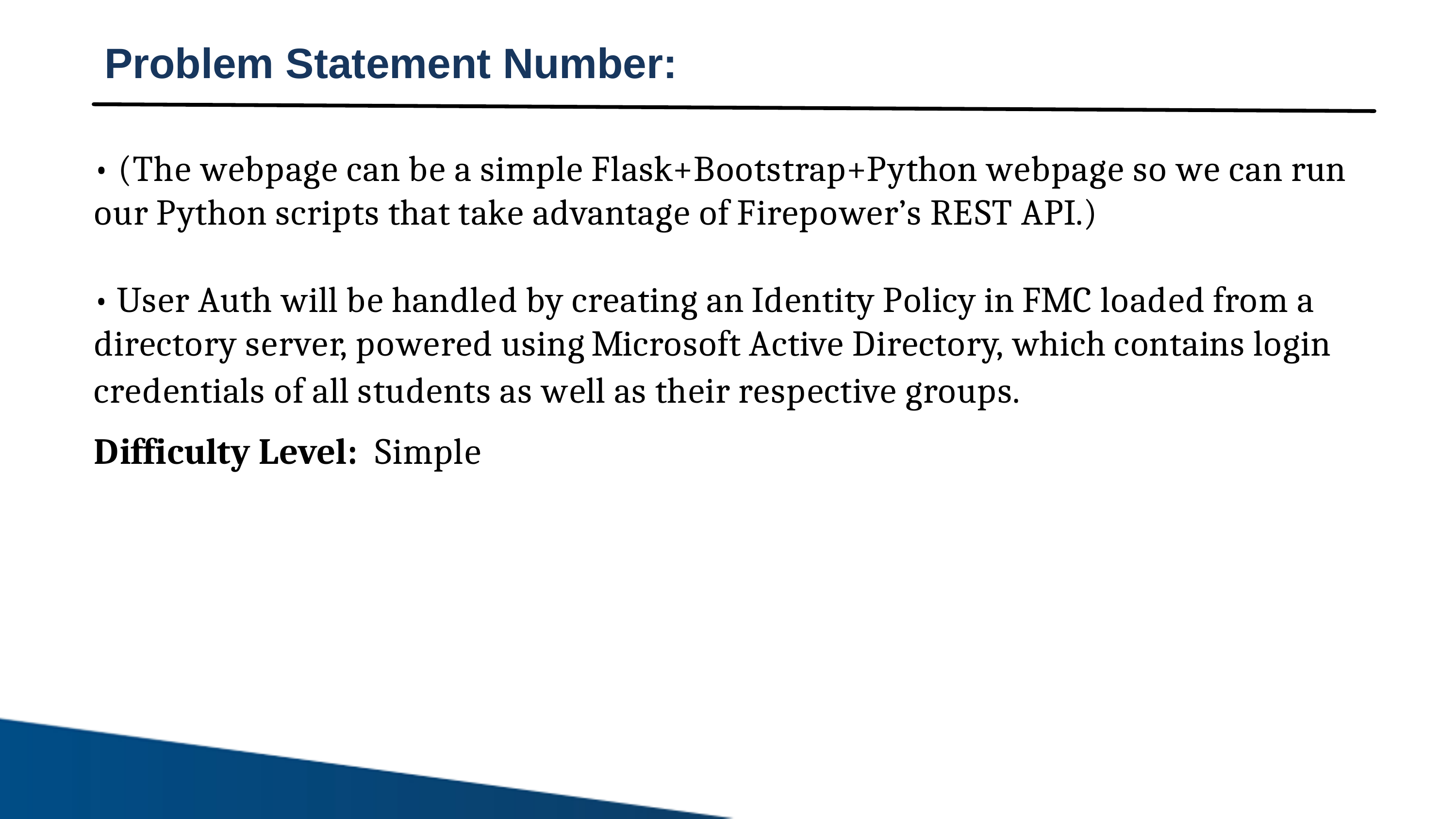

Problem Statement Number:

• (The webpage can be a simple Flask+Bootstrap+Python webpage so we can run
our Python scripts that take advantage of Firepower’s REST API.)

• User Auth will be handled by creating an Identity Policy in FMC loaded from a
directory server, powered using Microsoft Active Directory, which contains login
credentials of all students as well as their respective groups.

Difficulty Level:  Simple